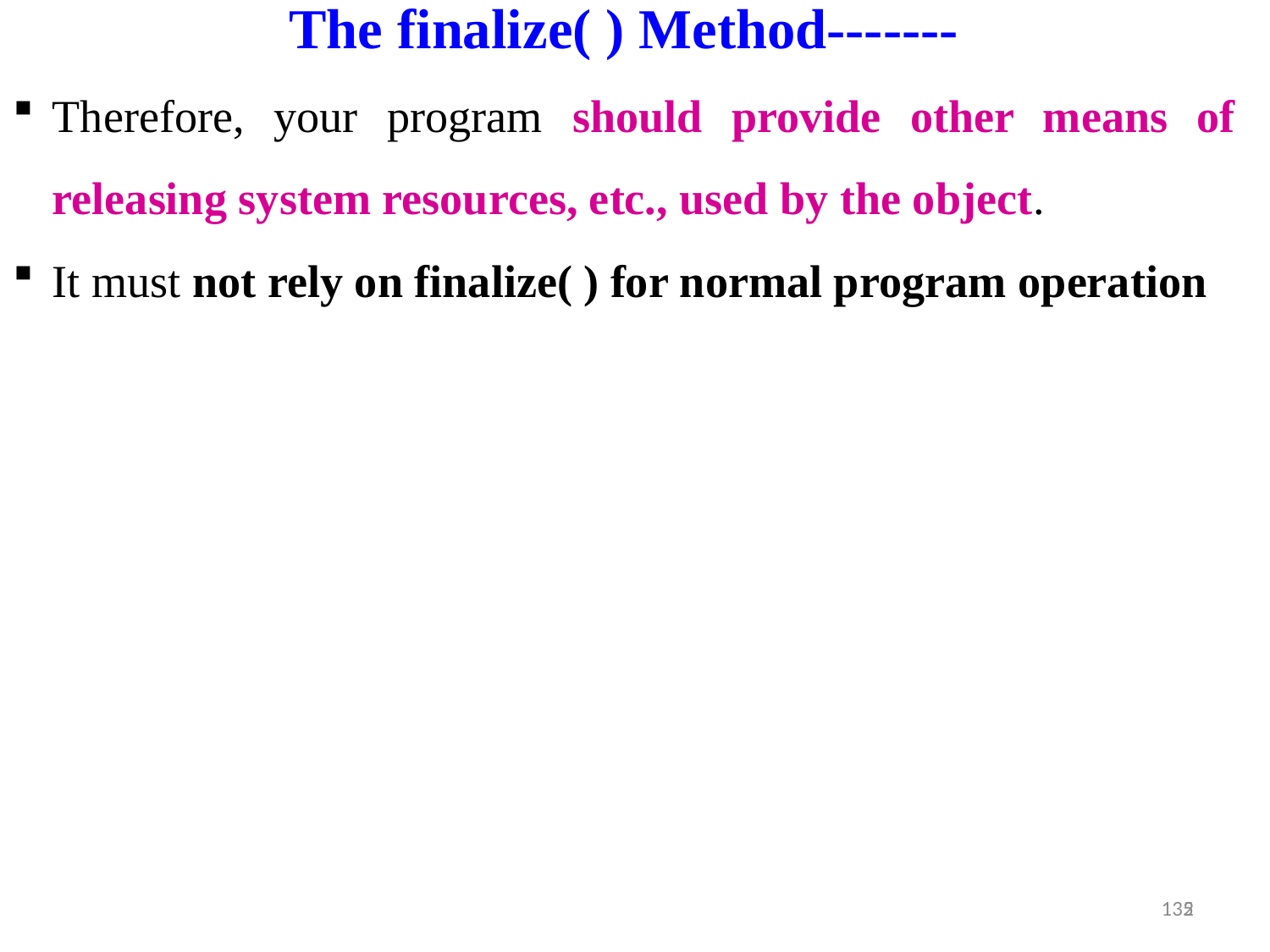

The finalize( ) Method-------
Therefore, your program should provide other means of releasing system resources, etc., used by the object.
It must not rely on finalize( ) for normal program operation
2
135